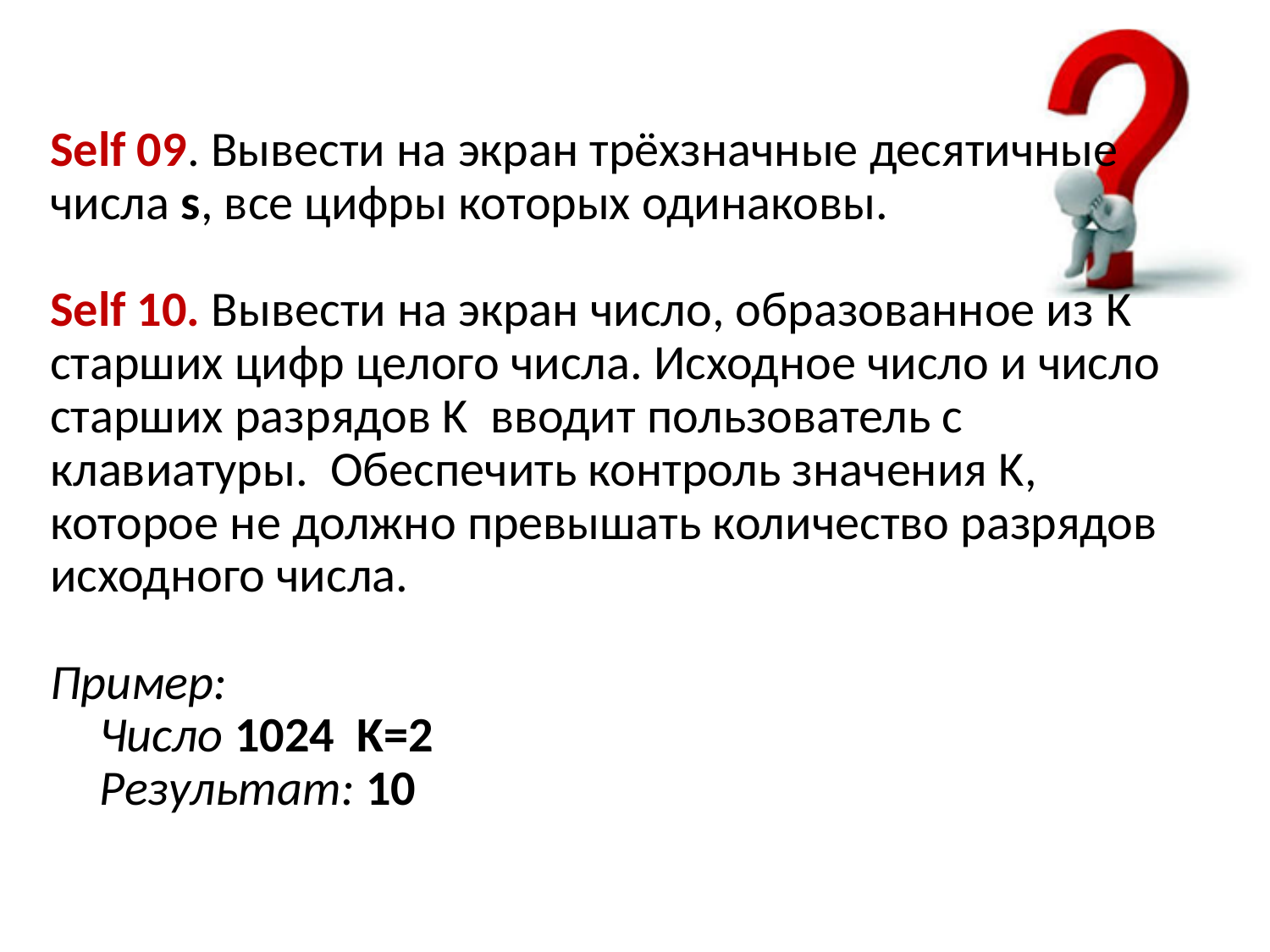

Self 09. Вывести на экран трёхзначные десятичные числа s, все цифры которых одинаковы.

Self 10. Вывести на экран число, образованное из K старших цифр целого числа. Исходное число и число старших разрядов K  вводит пользователь с клавиатуры.  Обеспечить контроль значения K, которое не должно превышать количество разрядов исходного числа.

Пример:
Число 1024  K=2
Результат: 10